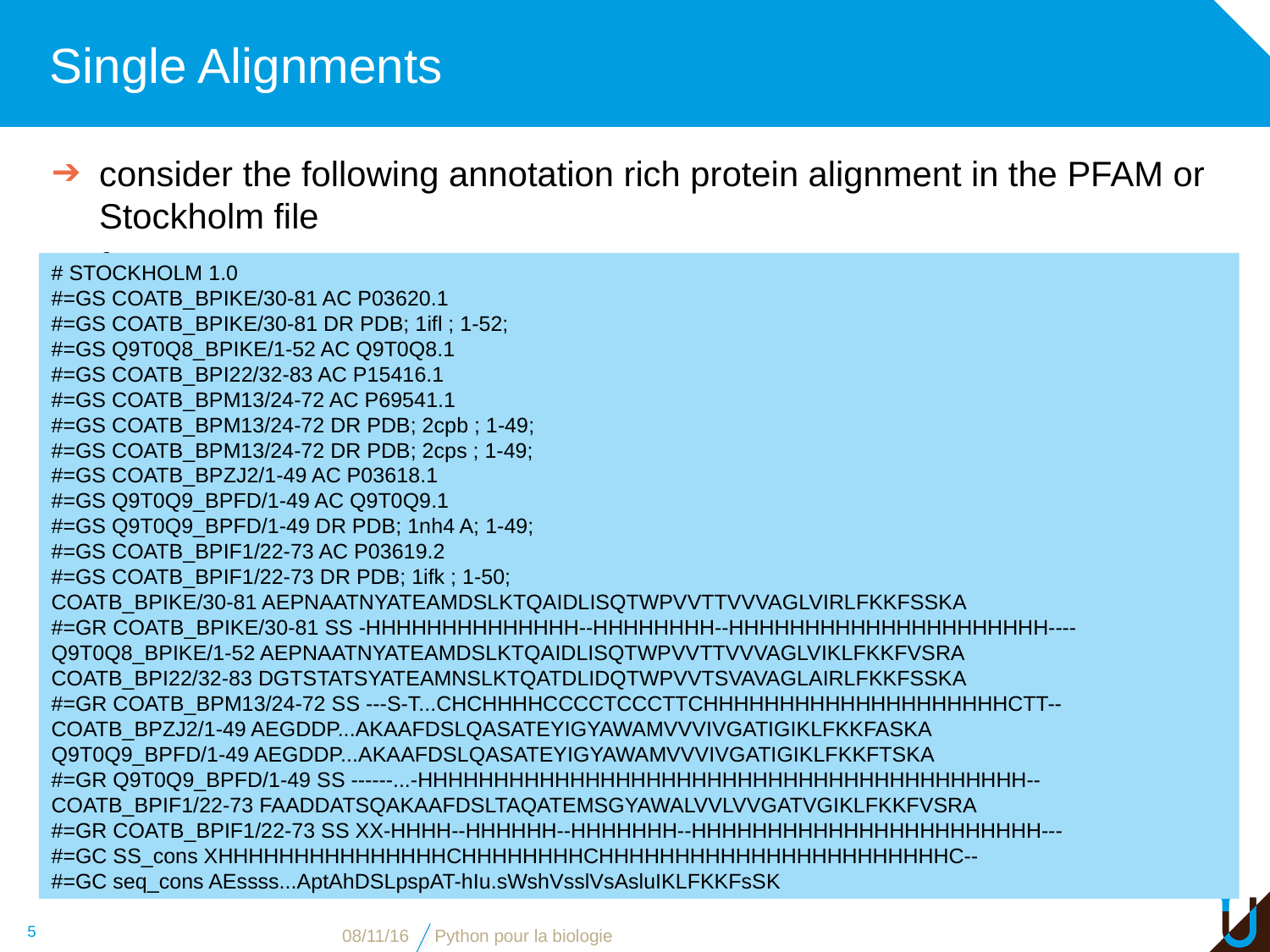

# Single Alignments
consider the following annotation rich protein alignment in the PFAM or Stockholm file
format

# STOCKHOLM 1.0
#=GS COATB_BPIKE/30-81 AC P03620.1
#=GS COATB_BPIKE/30-81 DR PDB; 1ifl ; 1-52;
#=GS Q9T0Q8_BPIKE/1-52 AC Q9T0Q8.1
#=GS COATB_BPI22/32-83 AC P15416.1
#=GS COATB_BPM13/24-72 AC P69541.1
#=GS COATB_BPM13/24-72 DR PDB; 2cpb ; 1-49;
#=GS COATB_BPM13/24-72 DR PDB; 2cps ; 1-49;
#=GS COATB_BPZJ2/1-49 AC P03618.1
#=GS Q9T0Q9_BPFD/1-49 AC Q9T0Q9.1
#=GS Q9T0Q9_BPFD/1-49 DR PDB; 1nh4 A; 1-49;
#=GS COATB_BPIF1/22-73 AC P03619.2
#=GS COATB_BPIF1/22-73 DR PDB; 1ifk ; 1-50;
COATB_BPIKE/30-81 AEPNAATNYATEAMDSLKTQAIDLISQTWPVVTTVVVAGLVIRLFKKFSSKA
#=GR COATB_BPIKE/30-81 SS -HHHHHHHHHHHHHH--HHHHHHHH--HHHHHHHHHHHHHHHHHHHHH----
Q9T0Q8_BPIKE/1-52 AEPNAATNYATEAMDSLKTQAIDLISQTWPVVTTVVVAGLVIKLFKKFVSRA
COATB_BPI22/32-83 DGTSTATSYATEAMNSLKTQATDLIDQTWPVVTSVAVAGLAIRLFKKFSSKA
#=GR COATB_BPM13/24-72 SS ---S-T...CHCHHHHCCCCTCCCTTCHHHHHHHHHHHHHHHHHHHHCTT--
COATB_BPZJ2/1-49 AEGDDP...AKAAFDSLQASATEYIGYAWAMVVVIVGATIGIKLFKKFASKA
Q9T0Q9_BPFD/1-49 AEGDDP...AKAAFDSLQASATEYIGYAWAMVVVIVGATIGIKLFKKFTSKA
#=GR Q9T0Q9_BPFD/1-49 SS ------...-HHHHHHHHHHHHHHHHHHHHHHHHHHHHHHHHHHHHHHHH--
COATB_BPIF1/22-73 FAADDATSQAKAAFDSLTAQATEMSGYAWALVVLVVGATVGIKLFKKFVSRA
#=GR COATB_BPIF1/22-73 SS XX-HHHH--HHHHHH--HHHHHHH--HHHHHHHHHHHHHHHHHHHHHHH---
#=GC SS_cons XHHHHHHHHHHHHHHHCHHHHHHHHCHHHHHHHHHHHHHHHHHHHHHHHC--
#=GC seq_cons AEssss...AptAhDSLpspAT-hIu.sWshVsslVsAsluIKLFKKFsSK
5
08/11/16
Python pour la biologie